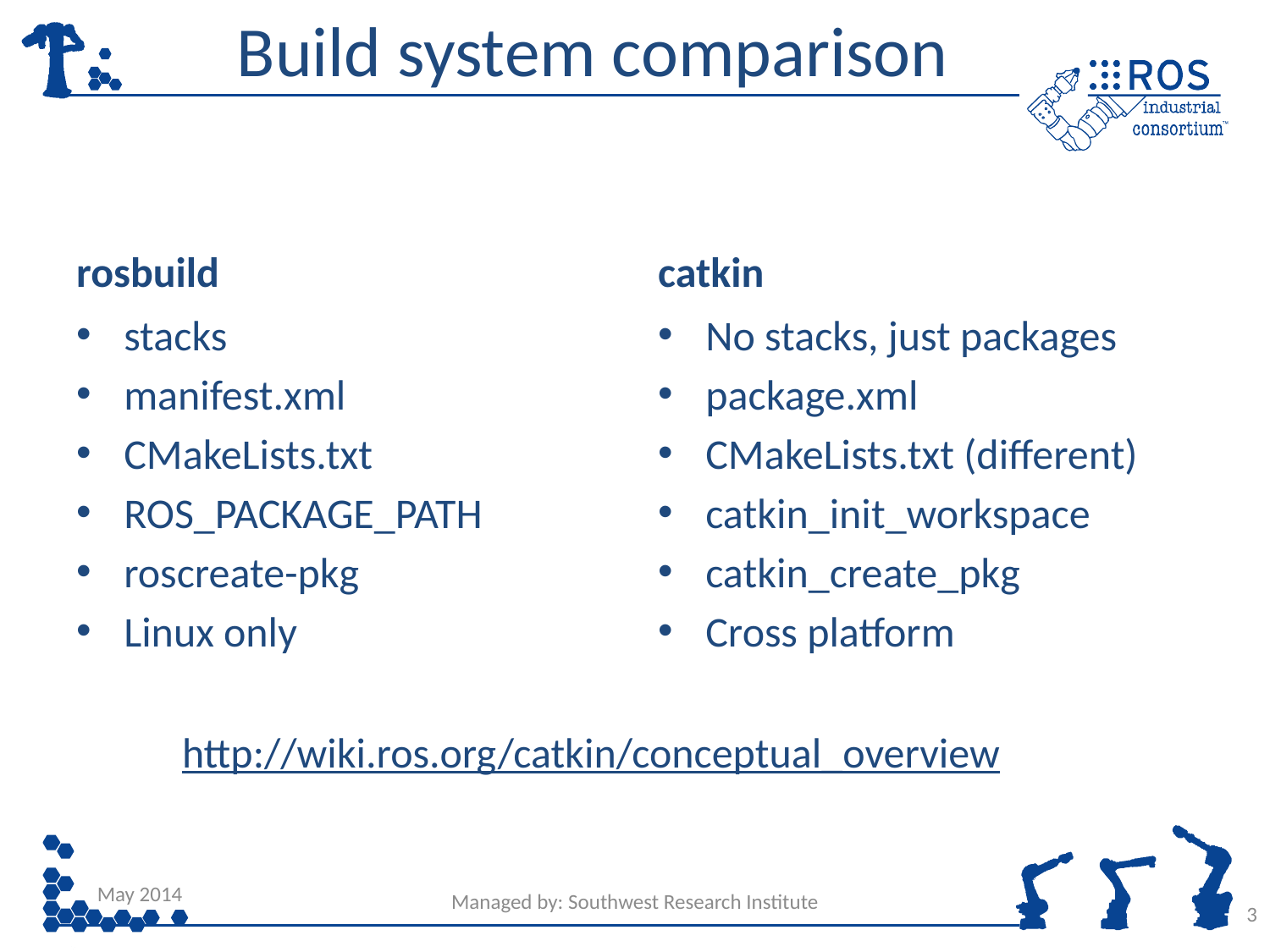

# Build system comparison
rosbuild
catkin
stacks
manifest.xml
CMakeLists.txt
ROS_PACKAGE_PATH
roscreate-pkg
Linux only
No stacks, just packages
package.xml
CMakeLists.txt (different)
catkin_init_workspace
catkin_create_pkg
Cross platform
http://wiki.ros.org/catkin/conceptual_overview
May 2014
Managed by: Southwest Research Institute
3